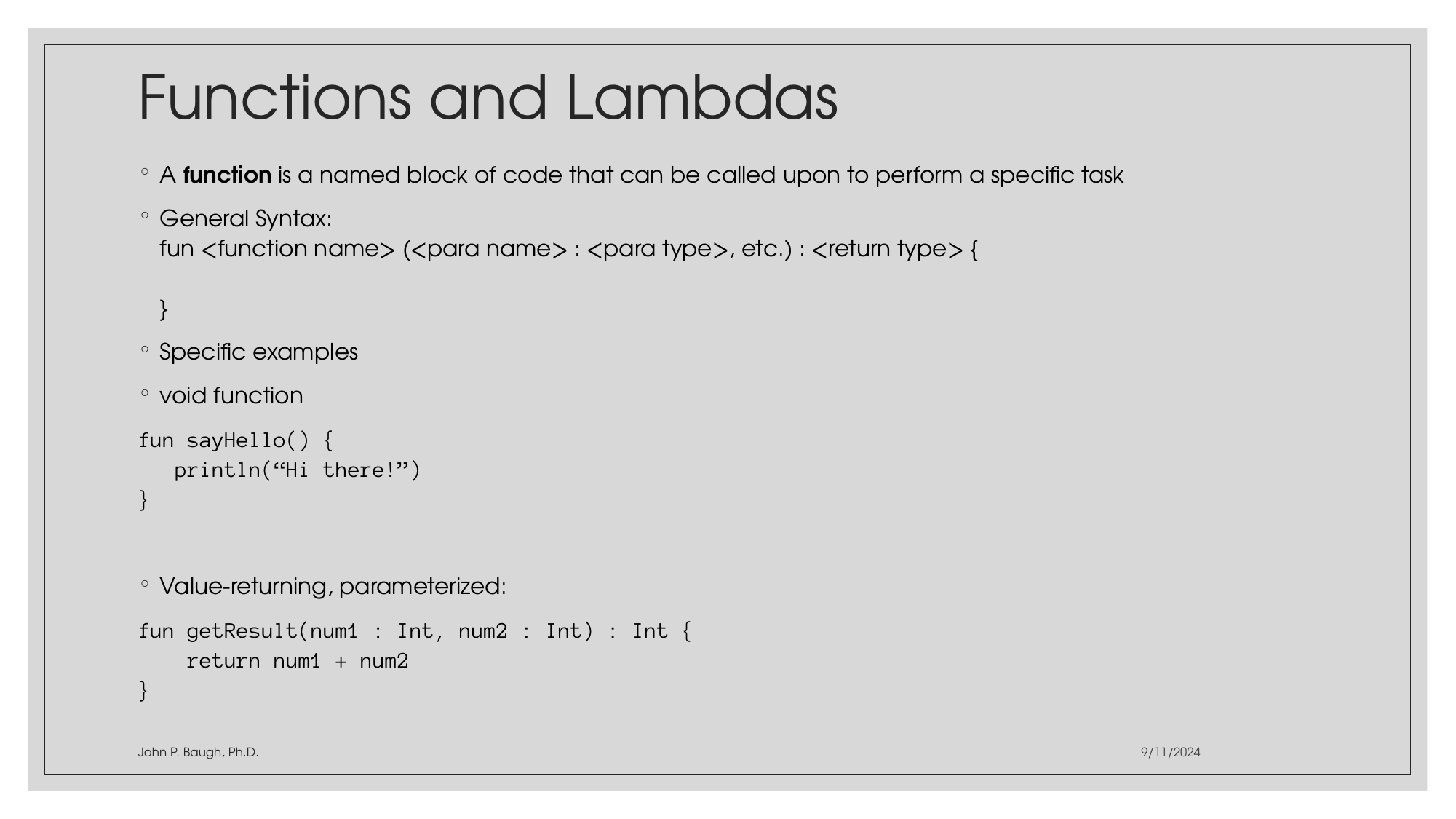

# Functions and Lambdas
A function is a named block of code that can be called upon to perform a specific task
General Syntax:
fun <function name> (<para name> : <para type>, etc.) : <return type> {
}
Specific examples
void function
fun sayHello() {
   println(“Hi there!”)
}

Value-returning, parameterized:
fun getResult(num1 : Int, num2 : Int) : Int {
    return num1 + num2
}
John P. Baugh, Ph.D.
9/11/2024